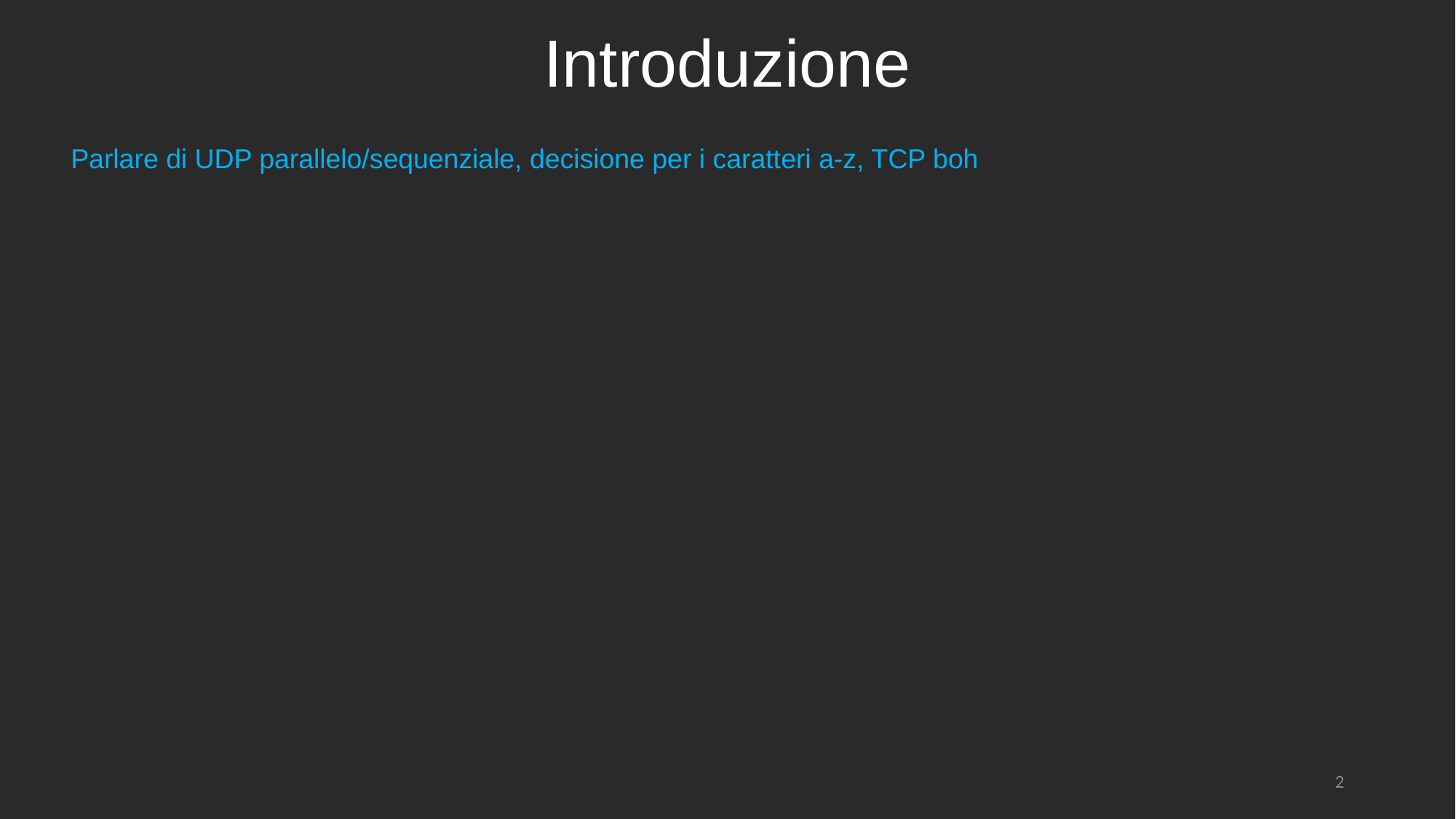

# Introduzione
Parlare di UDP parallelo/sequenziale, decisione per i caratteri a-z, TCP boh
2